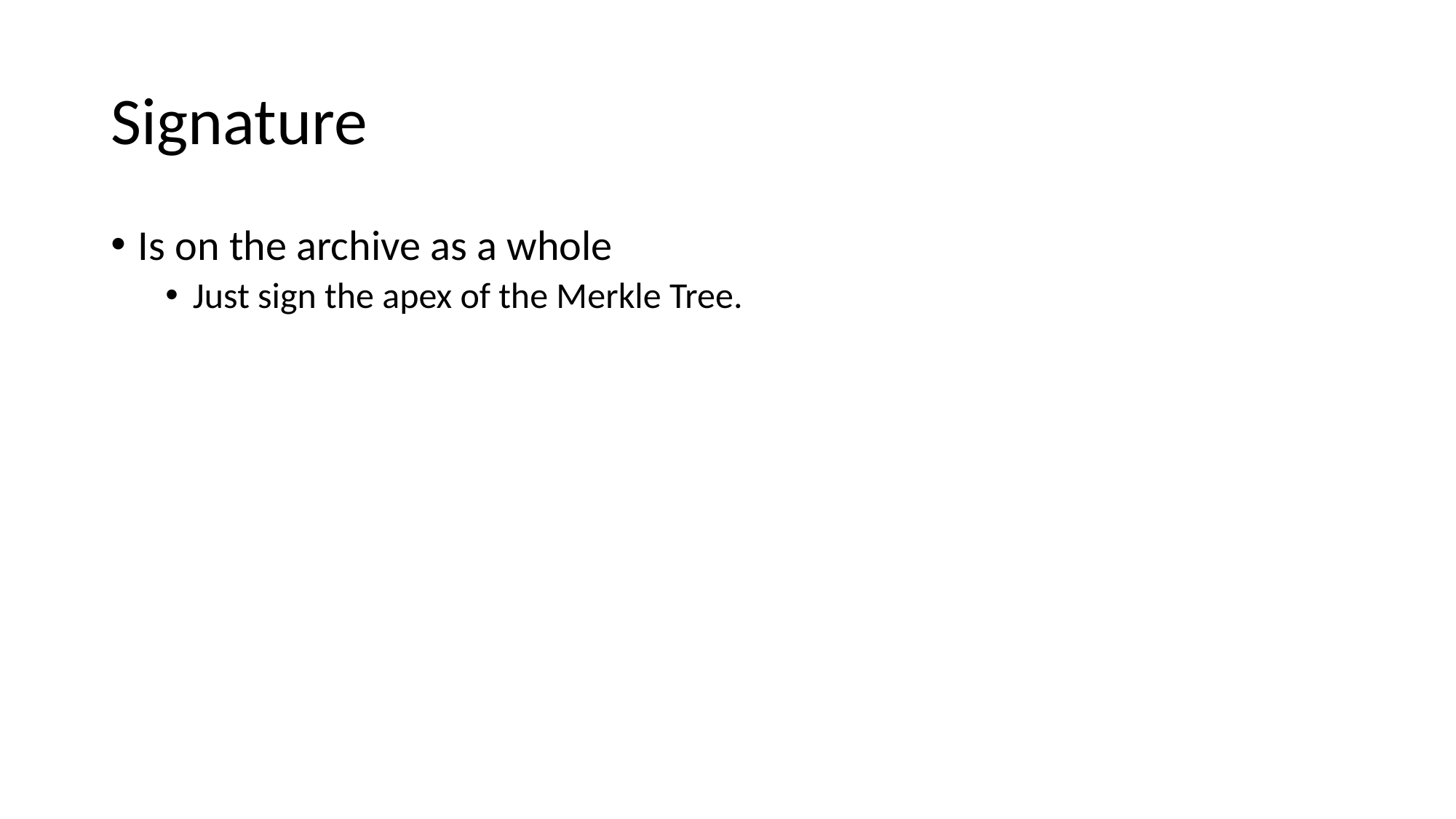

# Signature
Is on the archive as a whole
Just sign the apex of the Merkle Tree.